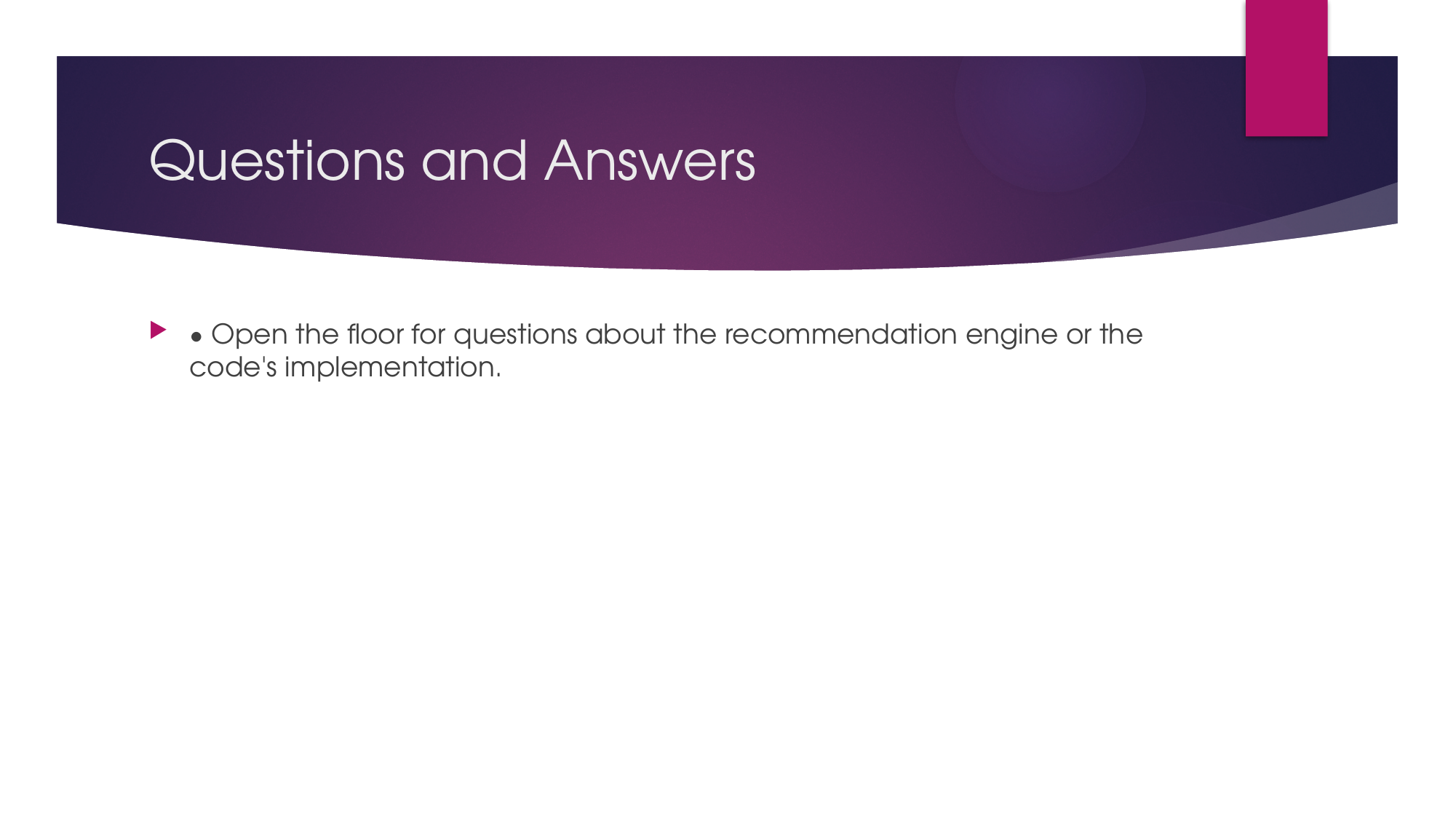

# Questions and Answers
• Open the floor for questions about the recommendation engine or the code's implementation.